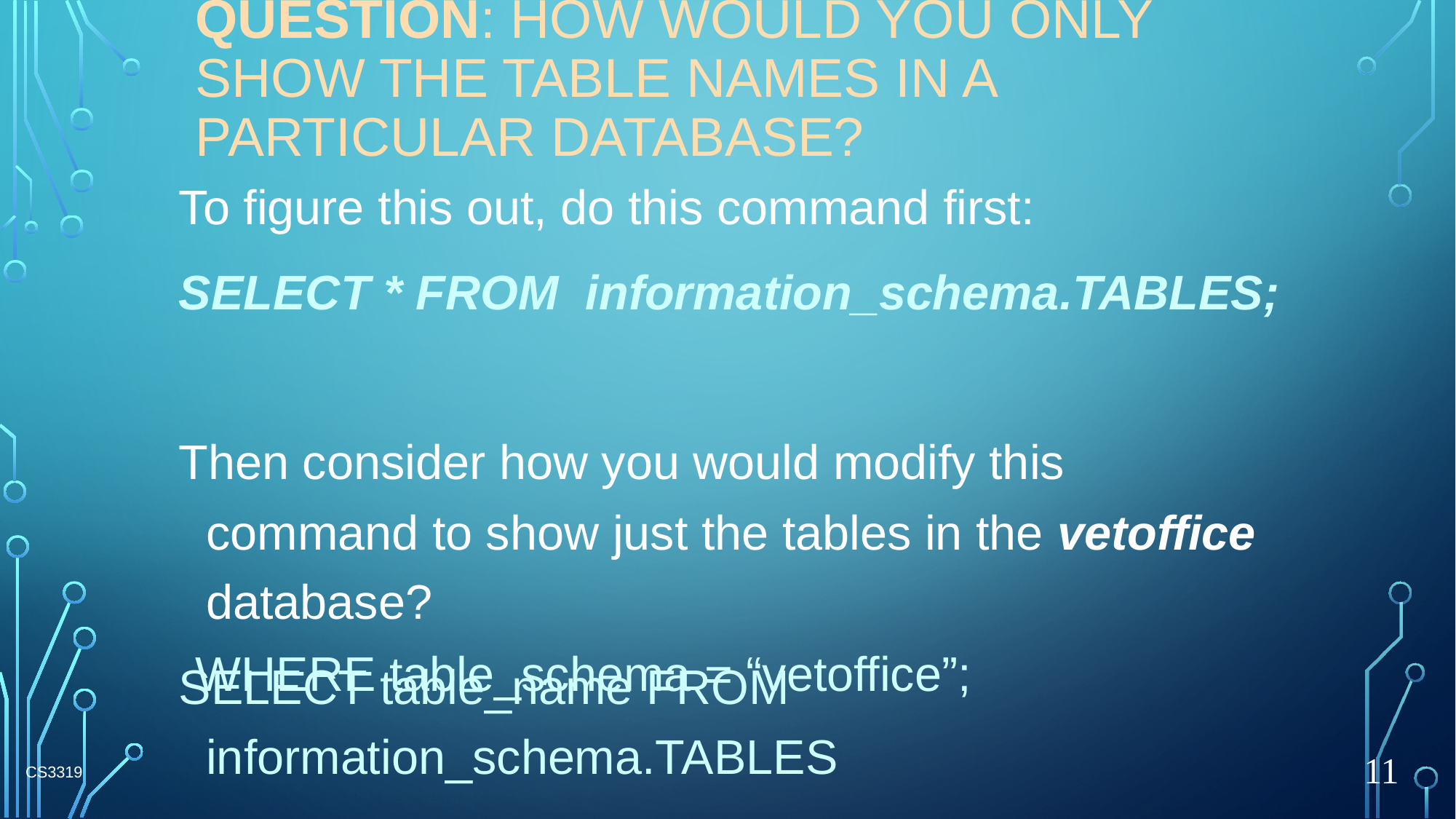

# Question: how would you only show the table names in a particular database?
To figure this out, do this command first:
SELECT * FROM  information_schema.TABLES;

Then consider how you would modify this command to show just the tables in the vetoffice database?
SELECT table_name FROM information_schema.TABLES

WHERE table_schema = “vetoffice”;
11
CS3319